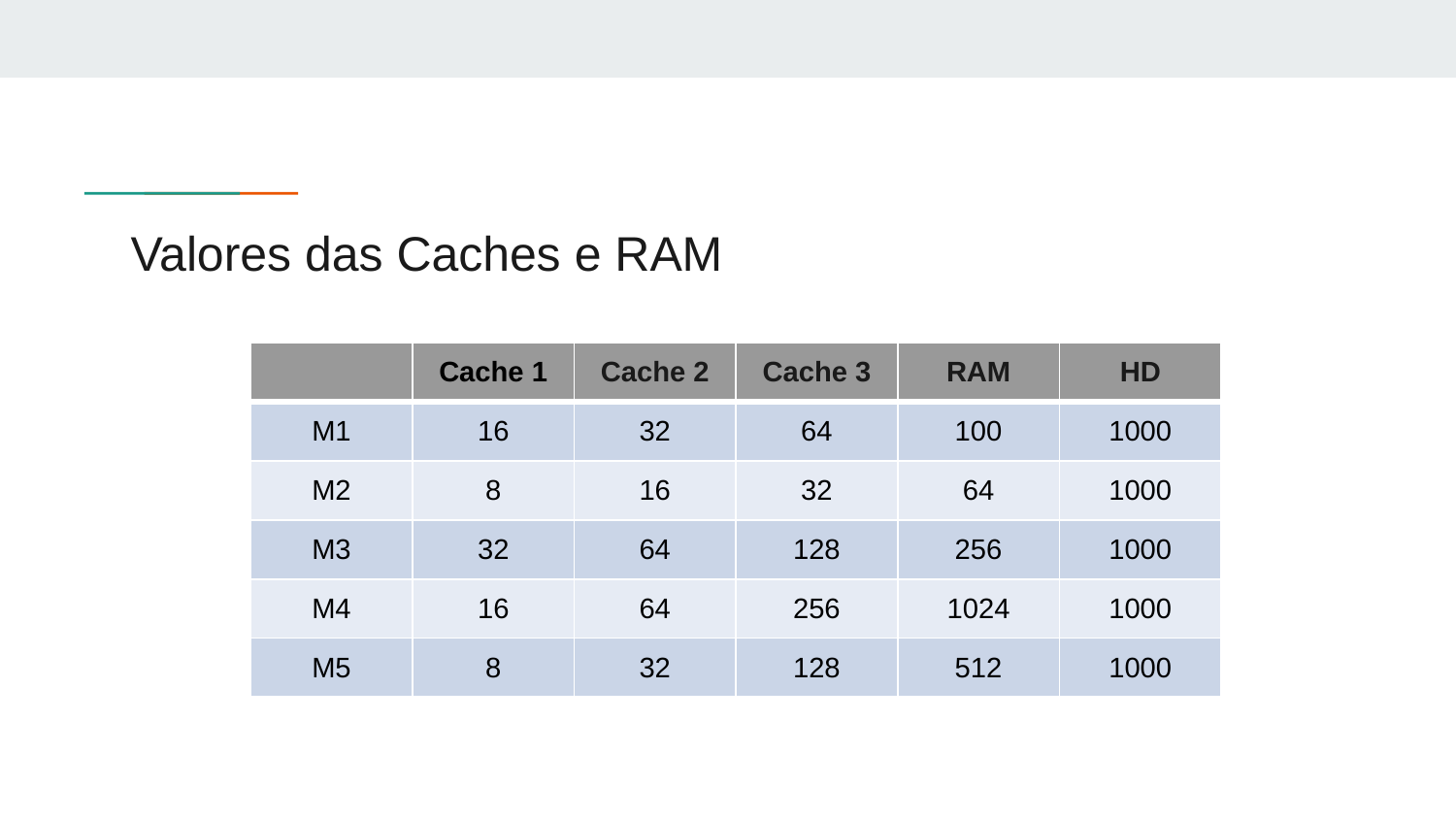

# Valores das Caches e RAM
|  | Cache 1 | Cache 2 | Cache 3 | RAM | HD |
| --- | --- | --- | --- | --- | --- |
| M1 | 16 | 32 | 64 | 100 | 1000 |
| M2 | 8 | 16 | 32 | 64 | 1000 |
| M3 | 32 | 64 | 128 | 256 | 1000 |
| M4 | 16 | 64 | 256 | 1024 | 1000 |
| M5 | 8 | 32 | 128 | 512 | 1000 |